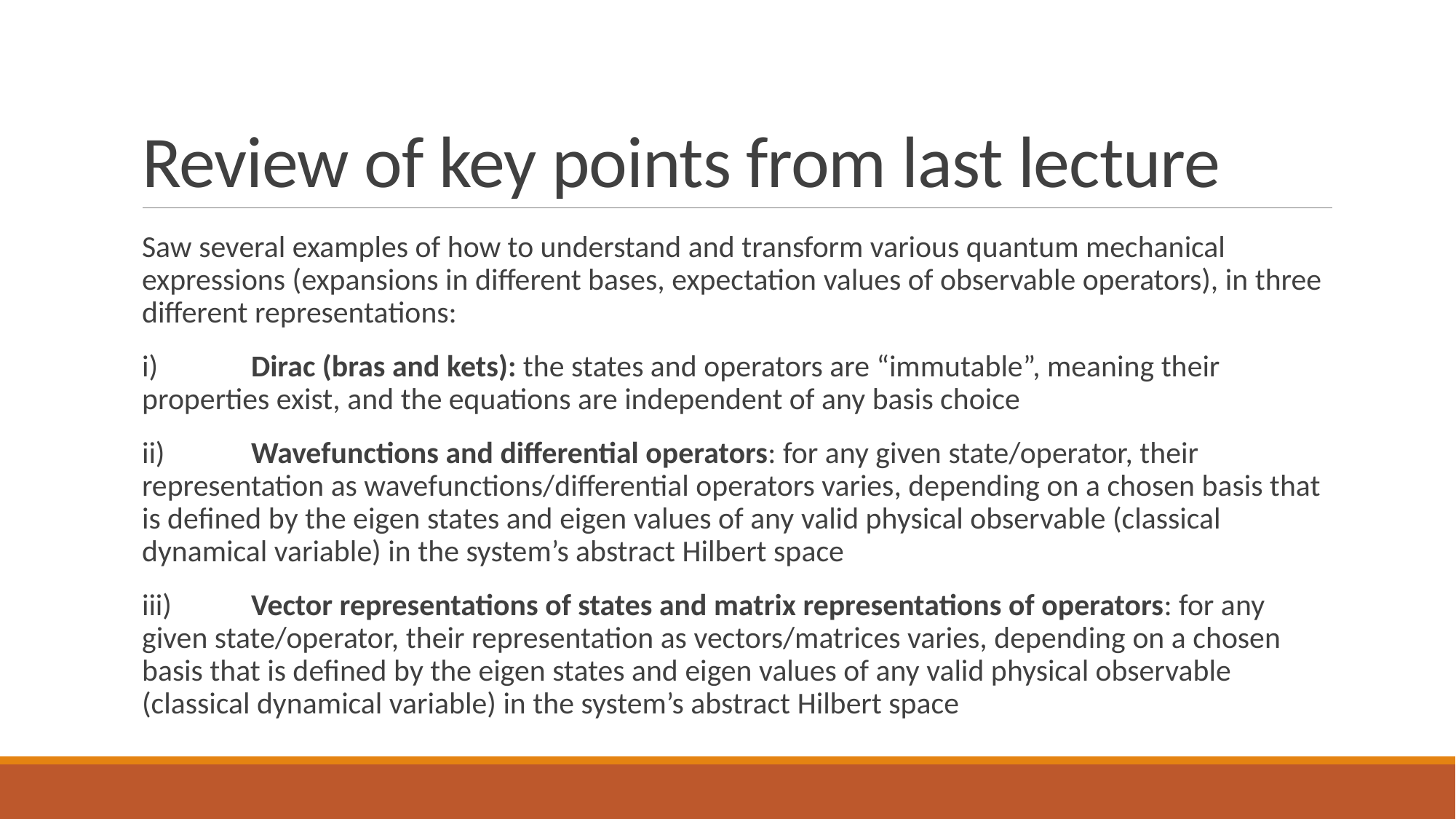

# Review of key points from last lecture
Saw several examples of how to understand and transform various quantum mechanical expressions (expansions in different bases, expectation values of observable operators), in three different representations:
i)	Dirac (bras and kets): the states and operators are “immutable”, meaning their properties exist, and the equations are independent of any basis choice
ii) 	Wavefunctions and differential operators: for any given state/operator, their representation as wavefunctions/differential operators varies, depending on a chosen basis that is defined by the eigen states and eigen values of any valid physical observable (classical dynamical variable) in the system’s abstract Hilbert space
iii)	Vector representations of states and matrix representations of operators: for any given state/operator, their representation as vectors/matrices varies, depending on a chosen basis that is defined by the eigen states and eigen values of any valid physical observable (classical dynamical variable) in the system’s abstract Hilbert space